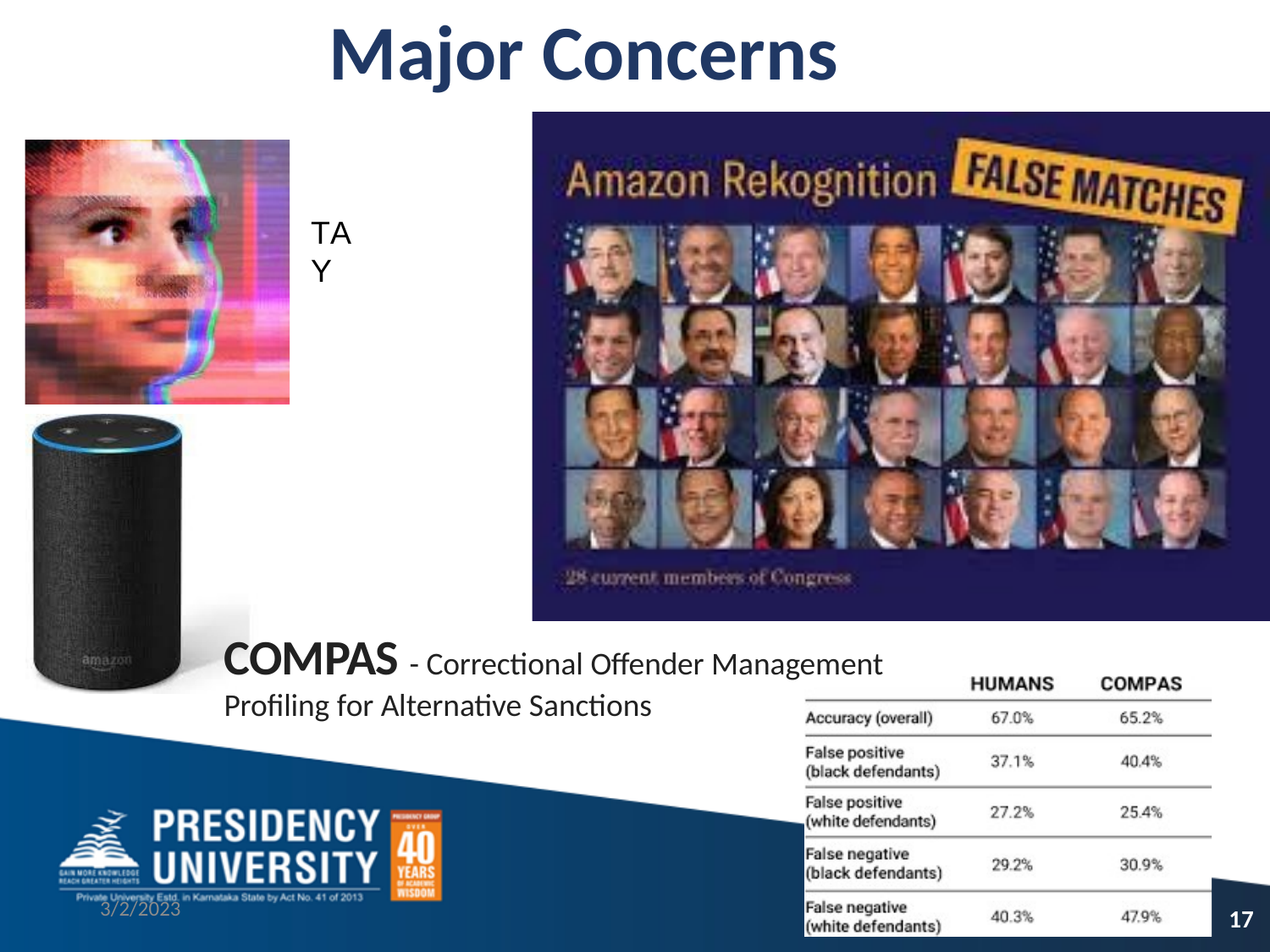

# Major Concerns

TAY

COMPAS - Correctional Offender Management  Profiling for Alternative Sanctions

3/2/2023
17